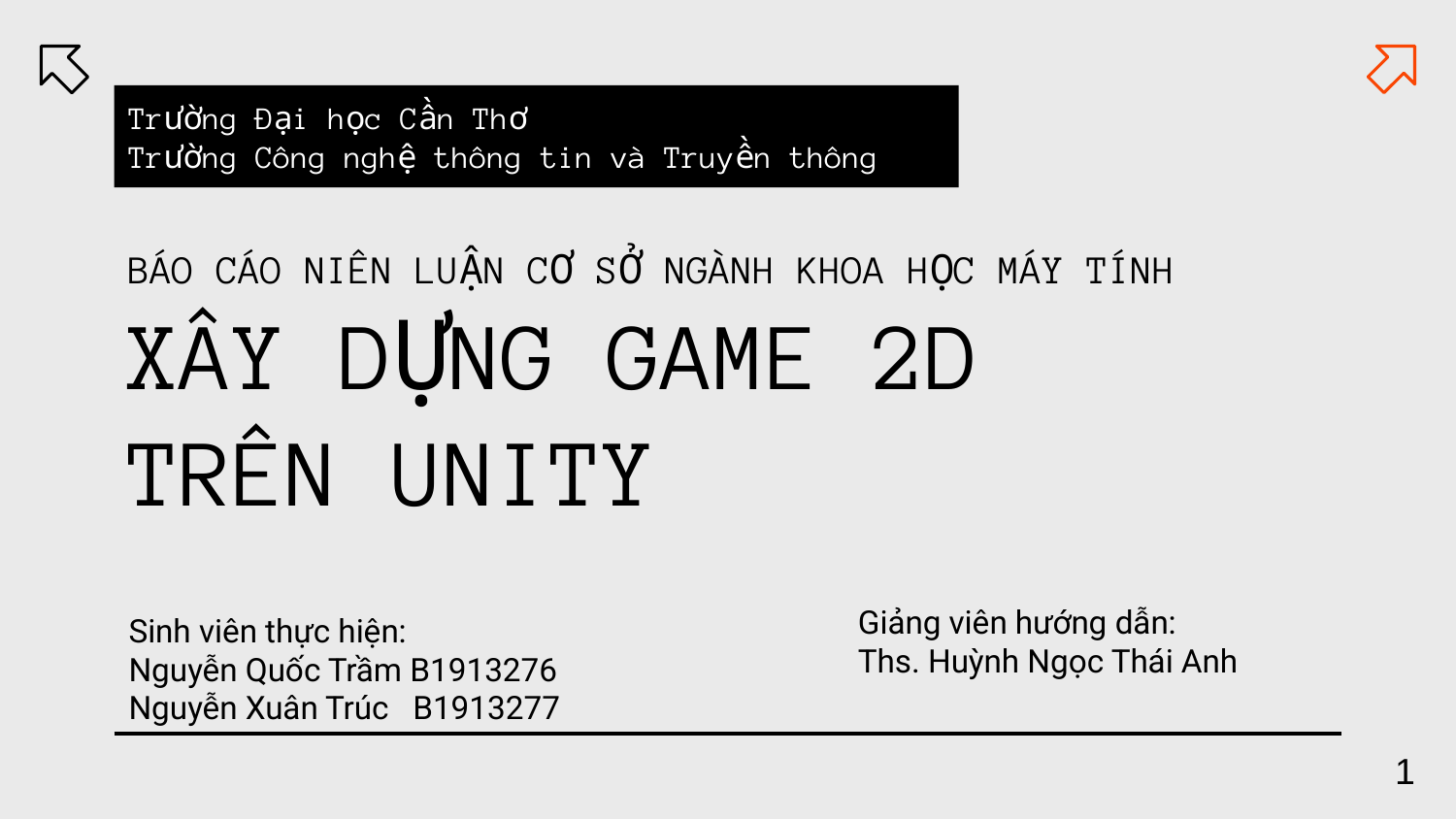

Trường Đại học Cần Thơ
Trường Công nghệ thông tin và Truyền thông
# BÁO CÁO NIÊN LUẬN CƠ SỞ NGÀNH KHOA HỌC MÁY TÍNH
XÂY DỰNG GAME 2D
TRÊN UNITY
Giảng viên hướng dẫn:
Ths. Huỳnh Ngọc Thái Anh
Sinh viên thực hiện:
Nguyễn Quốc Trầm B1913276
Nguyễn Xuân Trúc   B1913277
1